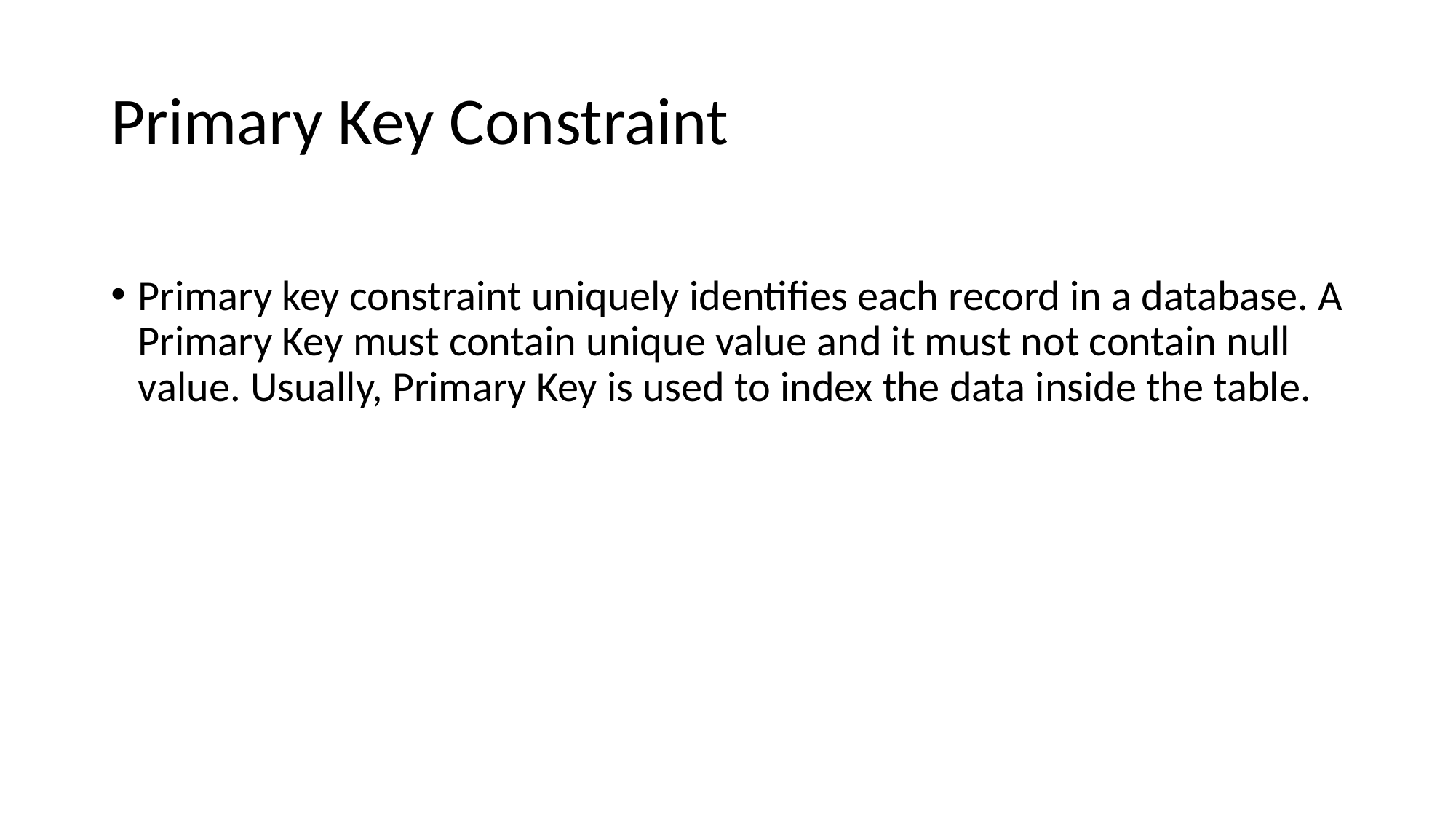

# Primary Key Constraint

Primary key constraint uniquely identifies each record in a database. A Primary Key must contain unique value and it must not contain null value. Usually, Primary Key is used to index the data inside the table.